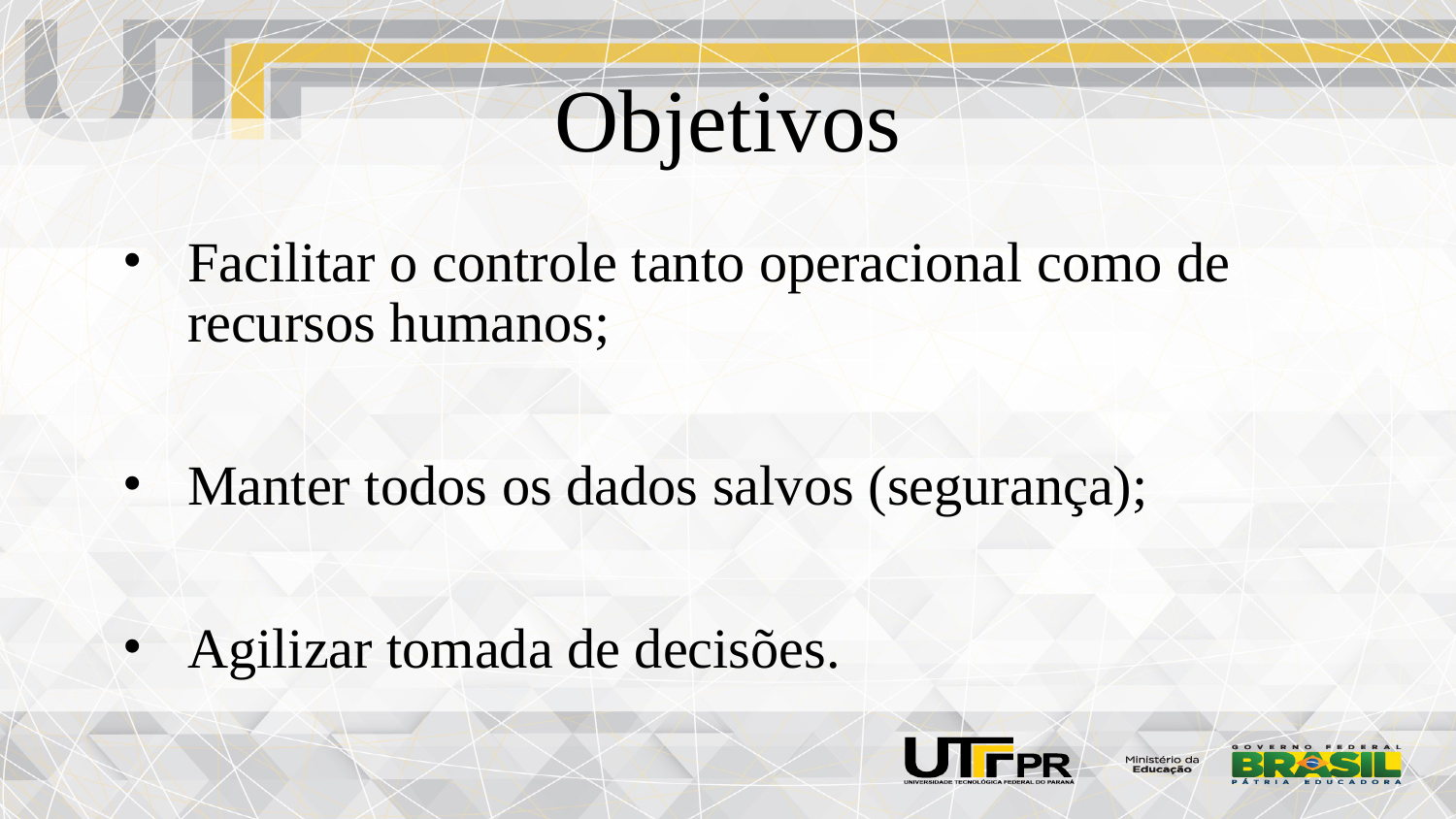

# Objetivos
Facilitar o controle tanto operacional como de recursos humanos;

Manter todos os dados salvos (segurança);

Agilizar tomada de decisões.